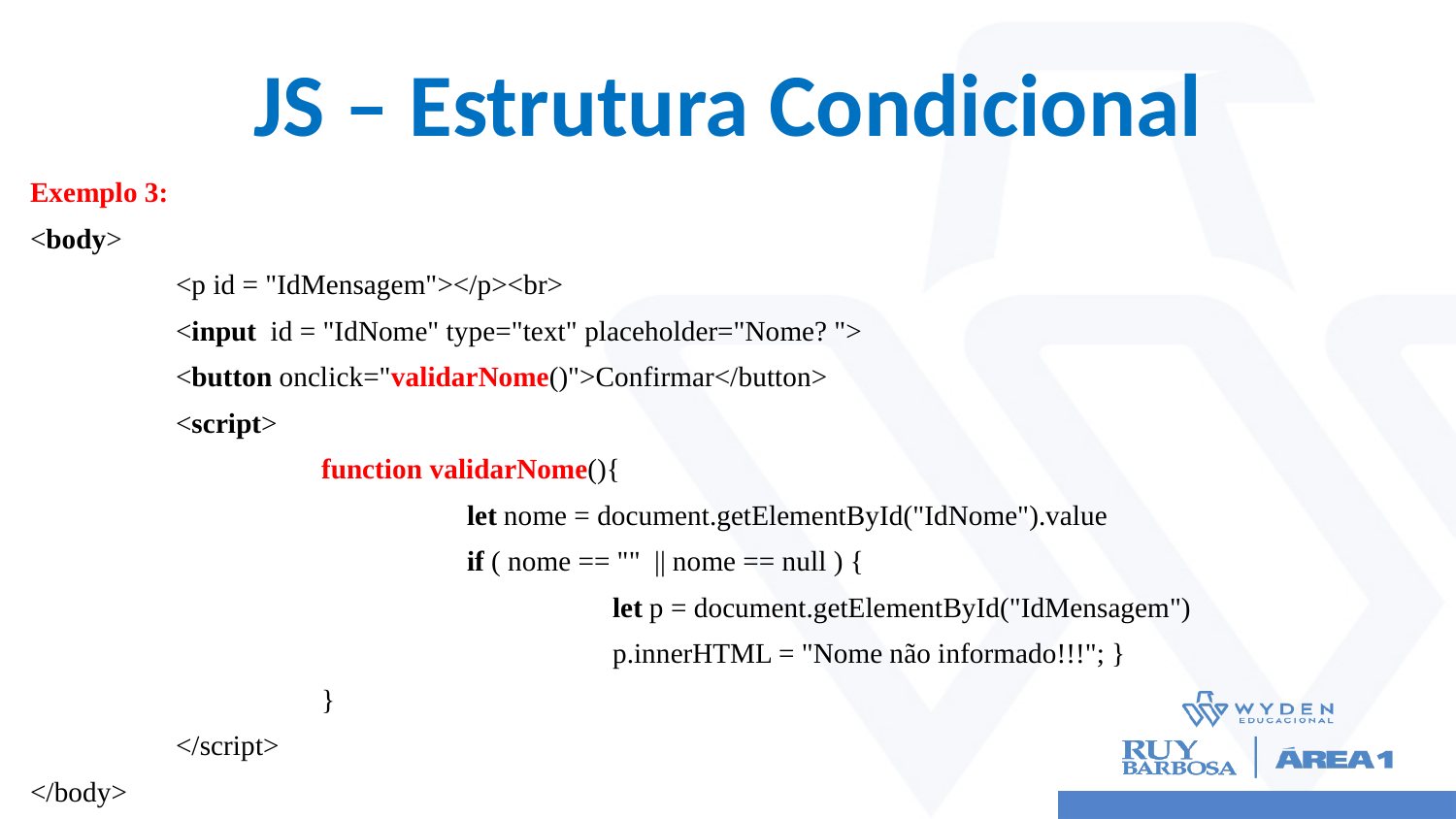

# JS – Estrutura Condicional
Exemplo 3:
<body>
	<p id = "IdMensagem"></p><br>
	<input  id = "IdNome" type="text" placeholder="Nome? ">
	<button onclick="validarNome()">Confirmar</button>
	<script>
		function validarNome(){
			let nome = document.getElementById("IdNome").value
			if ( nome == ""  || nome == null ) {
			 	let p = document.getElementById("IdMensagem")
				p.innerHTML = "Nome não informado!!!"; }
		}
	</script>
</body>